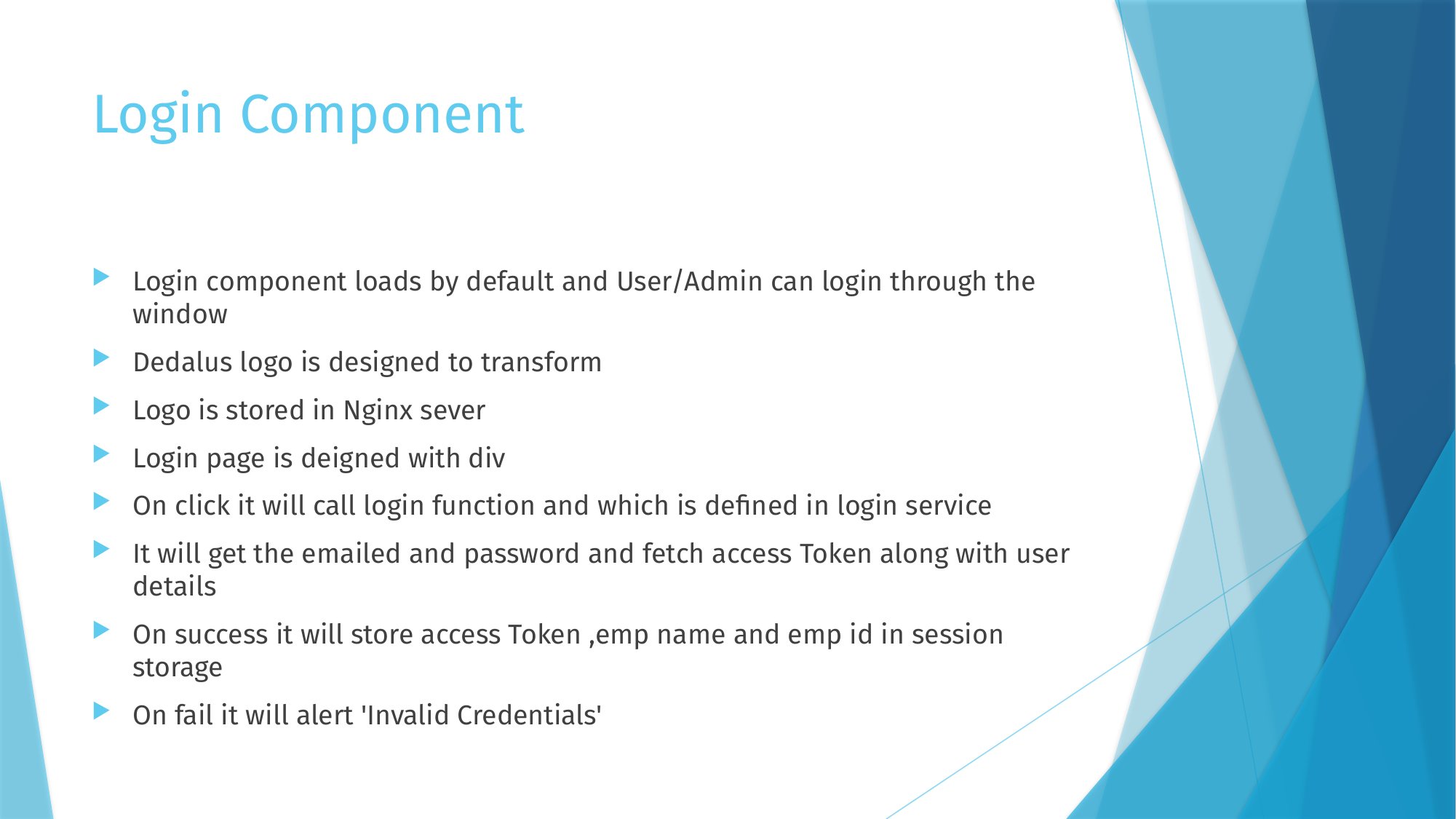

# Login Component
Login component loads by default and User/Admin can login through the window
Dedalus logo is designed to transform
Logo is stored in Nginx sever
Login page is deigned with div
On click it will call login function and which is defined in login service
It will get the emailed and password and fetch access Token along with user details
On success it will store access Token ,emp name and emp id in session storage
On fail it will alert 'Invalid Credentials'